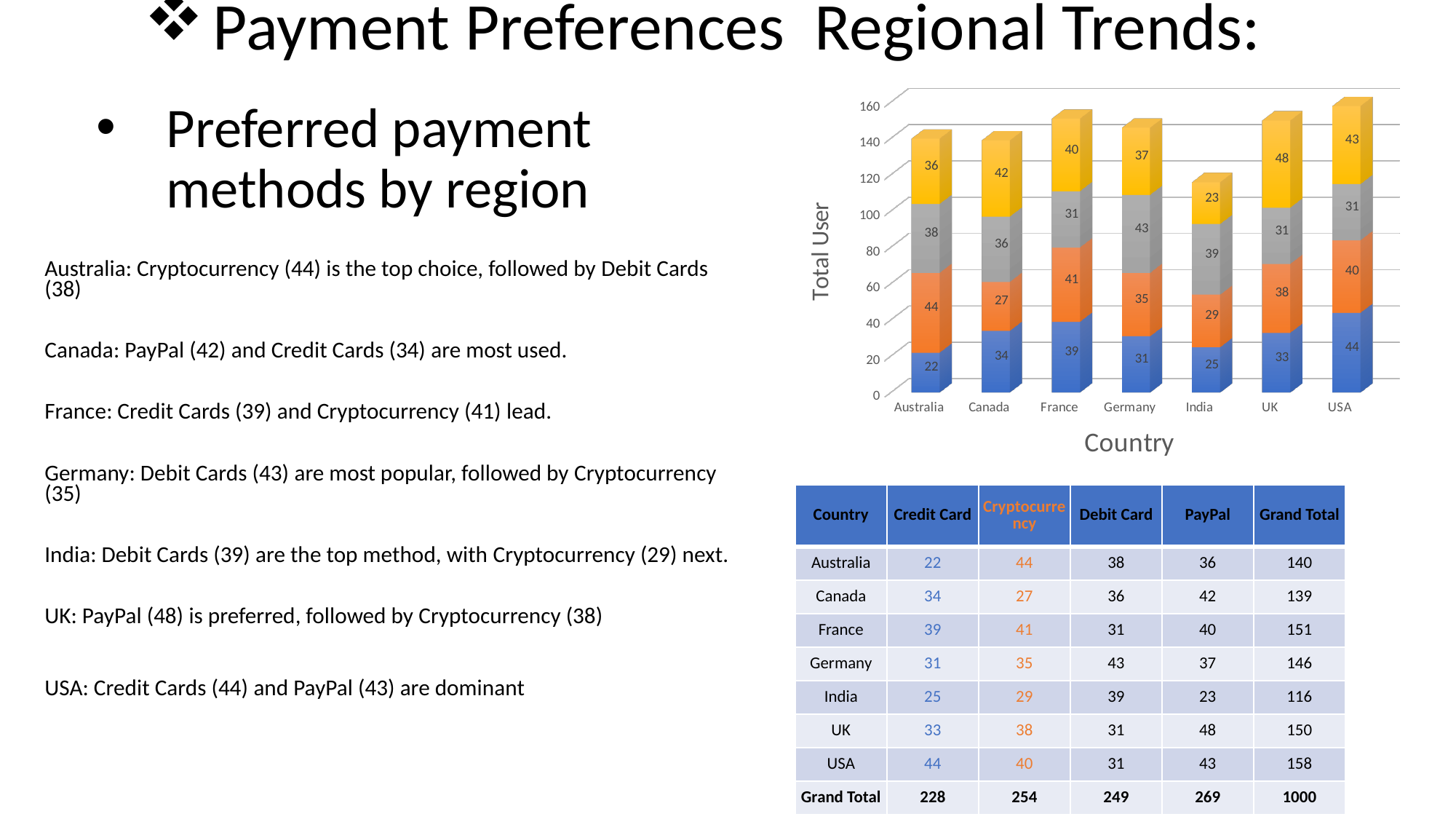

Payment Preferences  Regional Trends:

[unsupported chart]

# Preferred payment methods by region
Australia: Cryptocurrency (44) is the top choice, followed by Debit Cards (38)

Canada: PayPal (42) and Credit Cards (34) are most used.

France: Credit Cards (39) and Cryptocurrency (41) lead.

Germany: Debit Cards (43) are most popular, followed by Cryptocurrency (35)

India: Debit Cards (39) are the top method, with Cryptocurrency (29) next.

UK: PayPal (48) is preferred, followed by Cryptocurrency (38)
USA: Credit Cards (44) and PayPal (43) are dominant
| Country | Credit Card | Cryptocurrency | Debit Card | PayPal | Grand Total |
| --- | --- | --- | --- | --- | --- |
| Australia | 22 | 44 | 38 | 36 | 140 |
| Canada | 34 | 27 | 36 | 42 | 139 |
| France | 39 | 41 | 31 | 40 | 151 |
| Germany | 31 | 35 | 43 | 37 | 146 |
| India | 25 | 29 | 39 | 23 | 116 |
| UK | 33 | 38 | 31 | 48 | 150 |
| USA | 44 | 40 | 31 | 43 | 158 |
| Grand Total | 228 | 254 | 249 | 269 | 1000 |